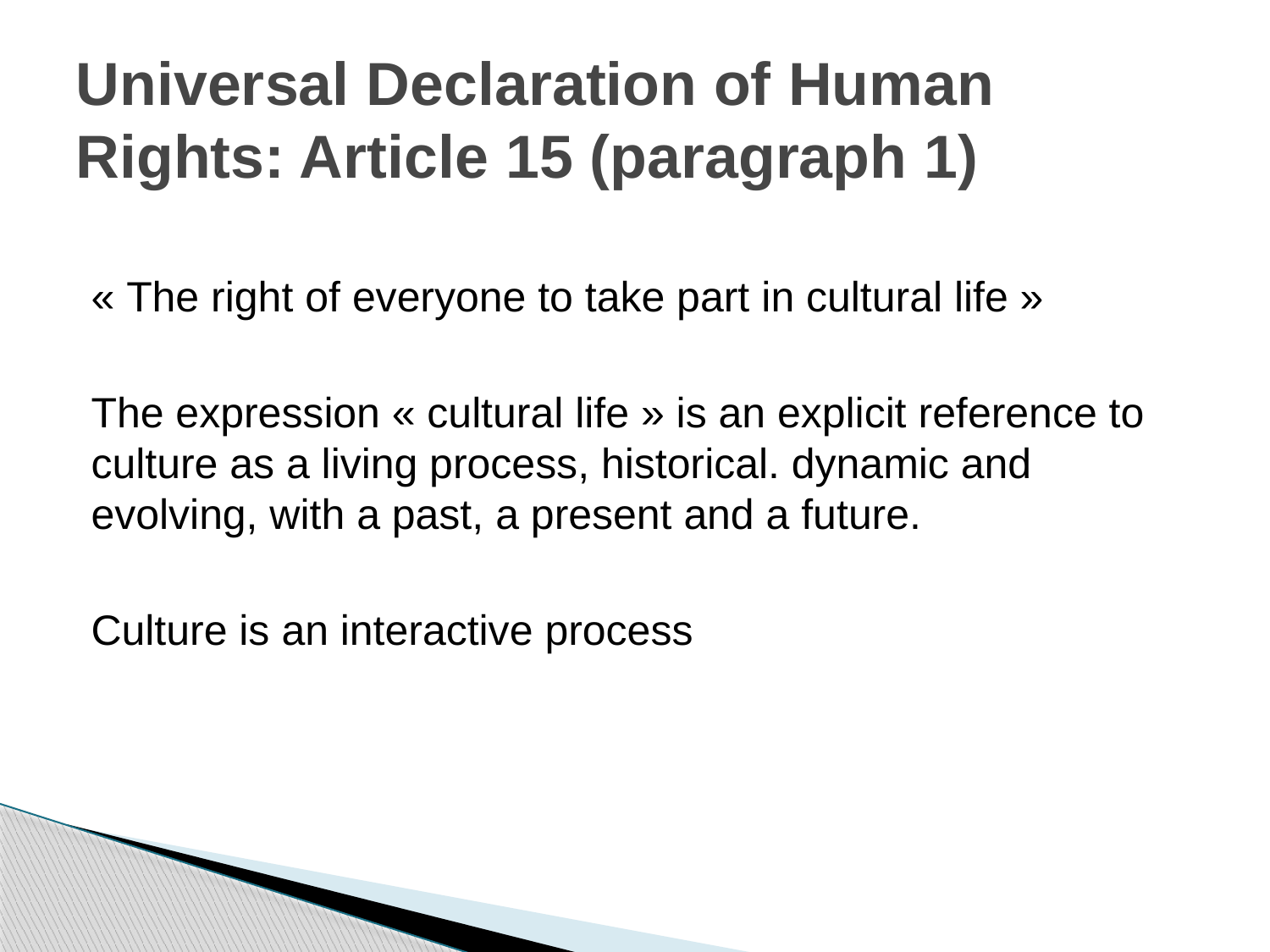

# Universal Declaration of Human Rights: Article 15 (paragraph 1)

« The right of everyone to take part in cultural life »

The expression « cultural life » is an explicit reference to culture as a living process, historical. dynamic and evolving, with a past, a present and a future.

Culture is an interactive process